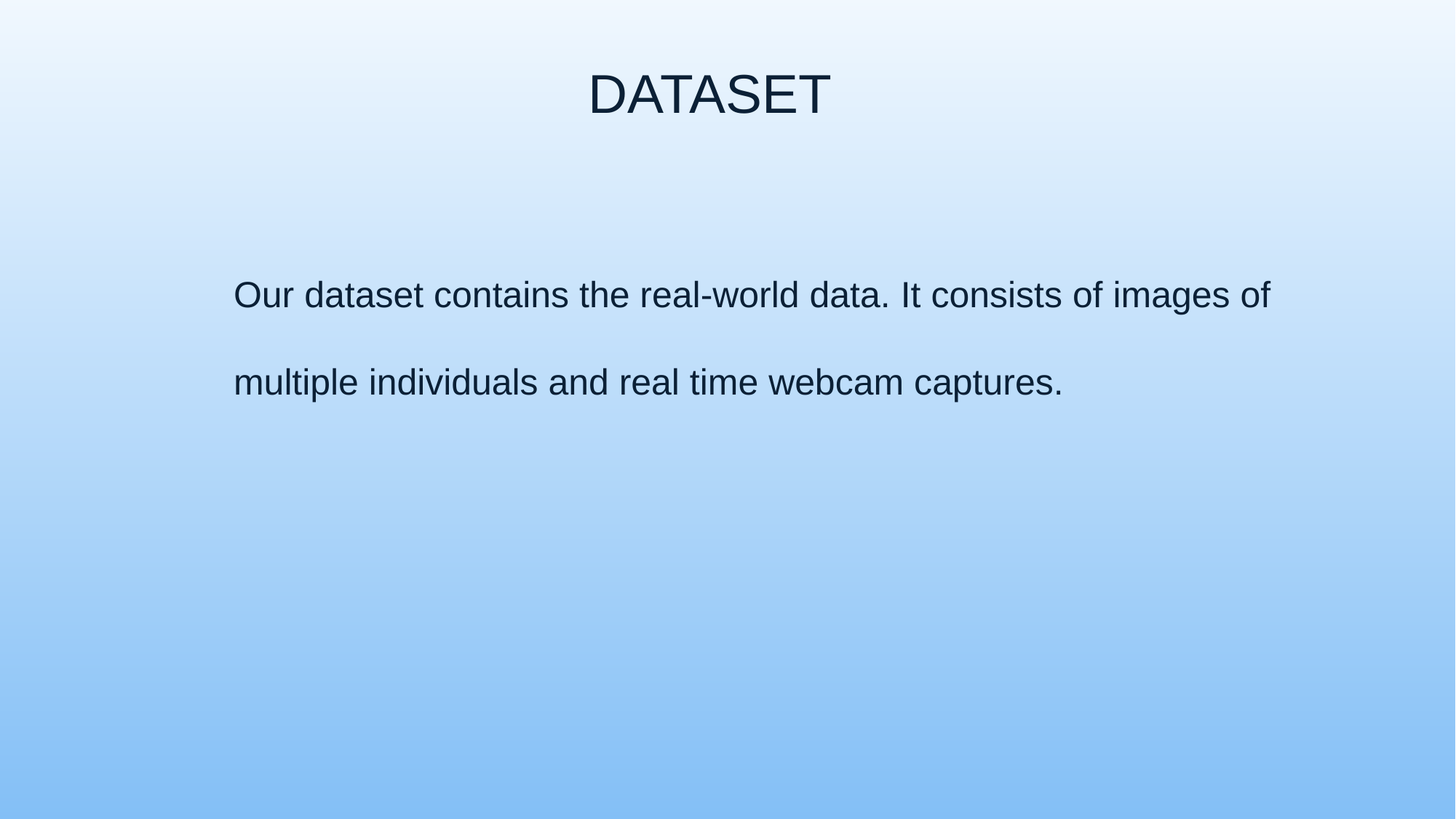

# DATASET
Our dataset contains the real-world data. It consists of images of multiple individuals and real time webcam captures.